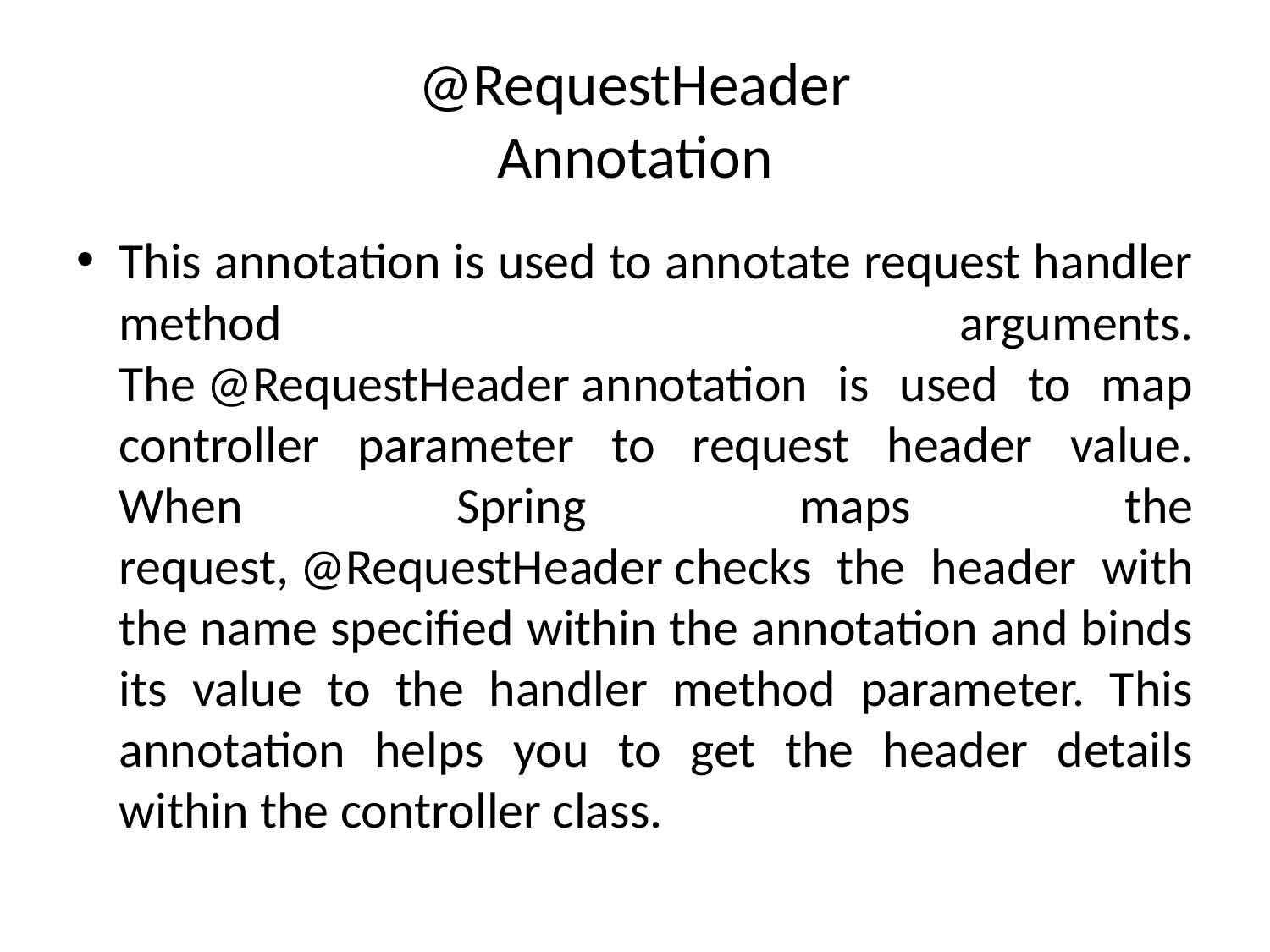

# @RequestHeader Annotation
This annotation is used to annotate request handler method arguments. The @RequestHeader annotation is used to map controller parameter to request header value. When Spring maps the request, @RequestHeader checks the header with the name specified within the annotation and binds its value to the handler method parameter. This annotation helps you to get the header details within the controller class.